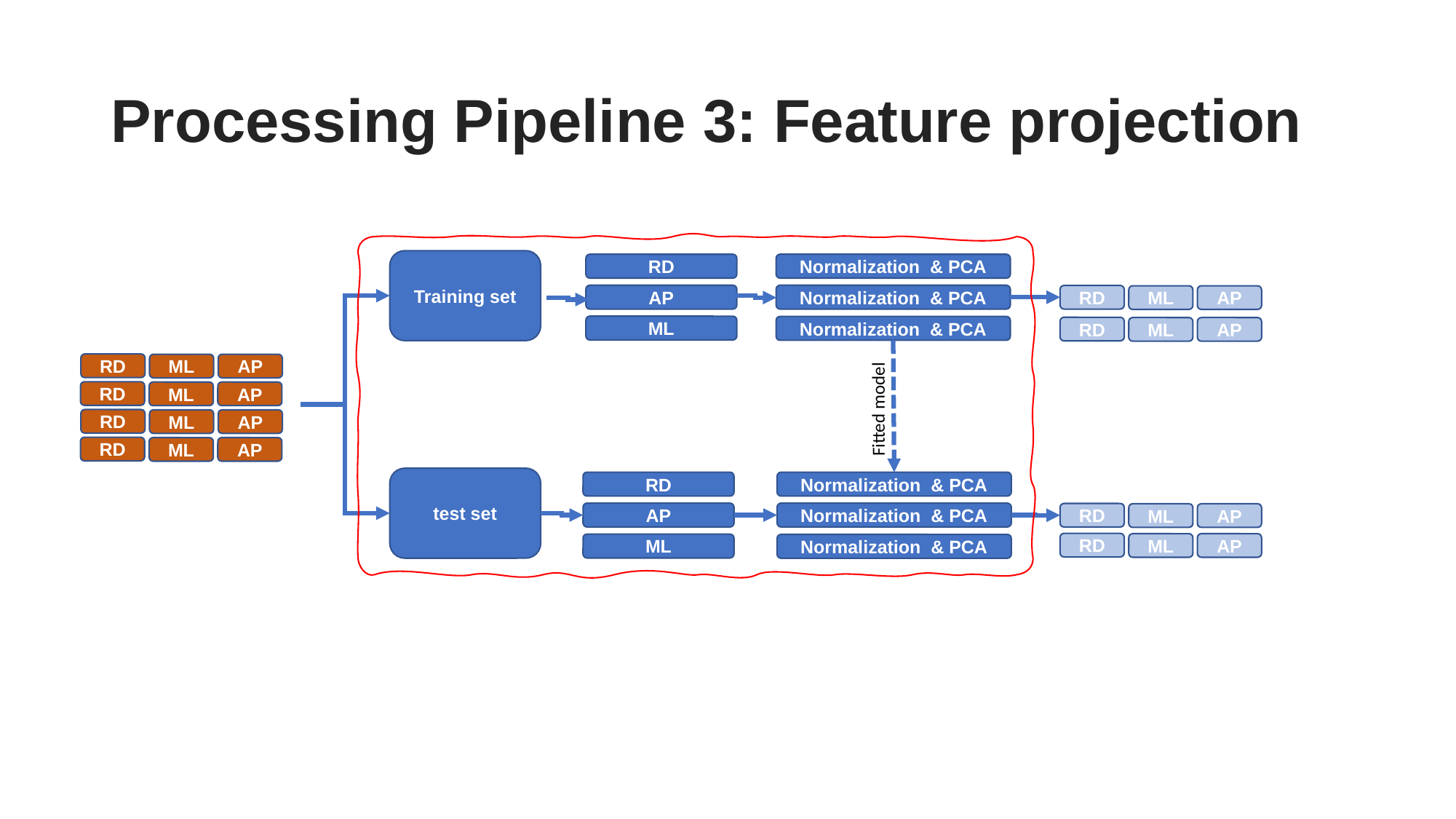

# Processing Pipeline 3: Feature projection​

Training set
RD
Normalization  & PCA
AP
Normalization  & PCA
RD
AP
ML
ML
Normalization  & PCA
RD
AP
ML
RD
AP
ML
RD
AP
ML
Fitted model
RD
AP
ML
RD
AP
ML
test set
RD
Normalization  & PCA
AP
Normalization  & PCA
RD
AP
ML
RD
AP
ML
ML
Normalization  & PCA